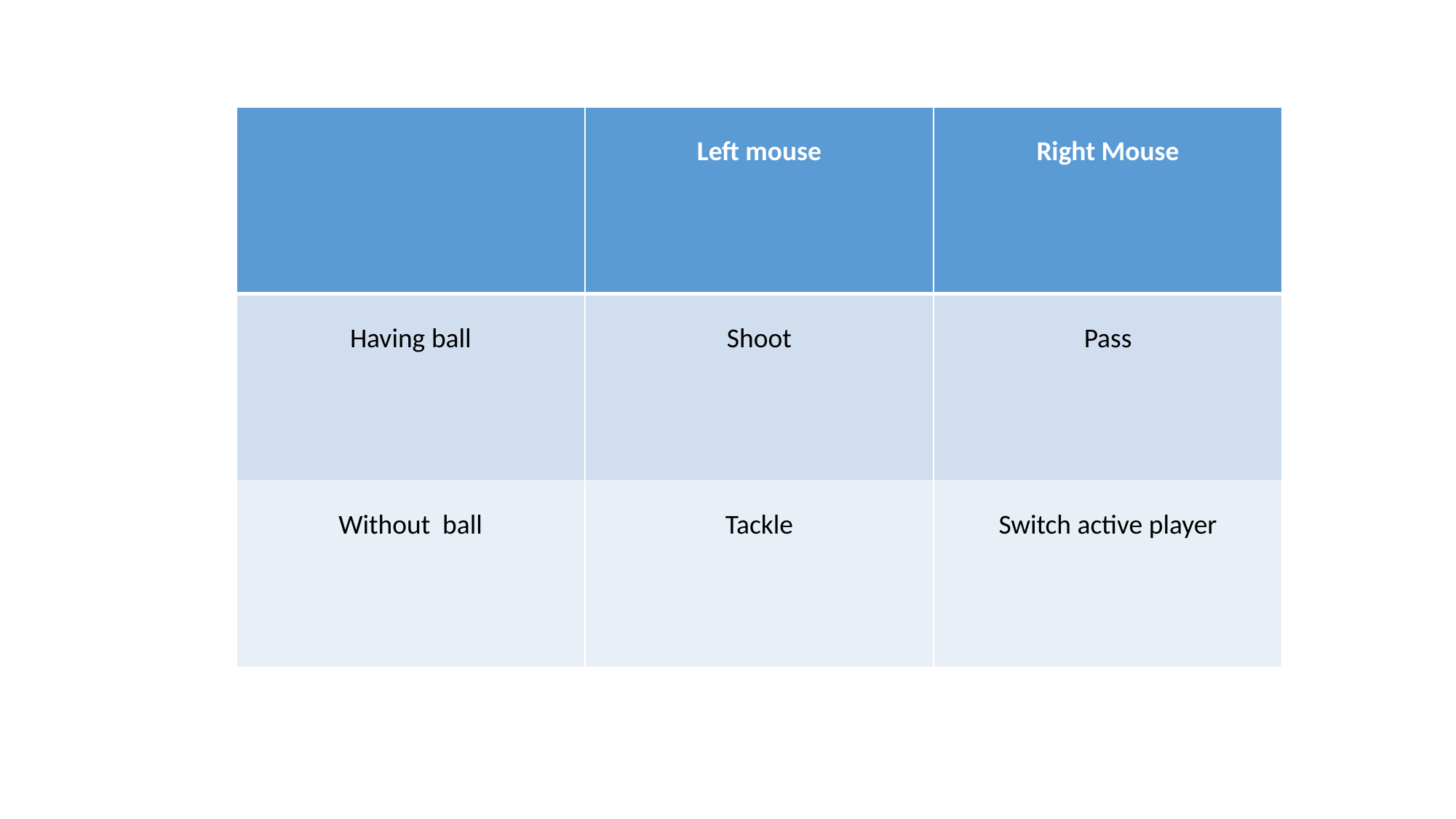

|  | Left mouse | Right Mouse |
| --- | --- | --- |
| Having ball | Shoot | Pass |
| Without ball | Tackle | Switch active player |